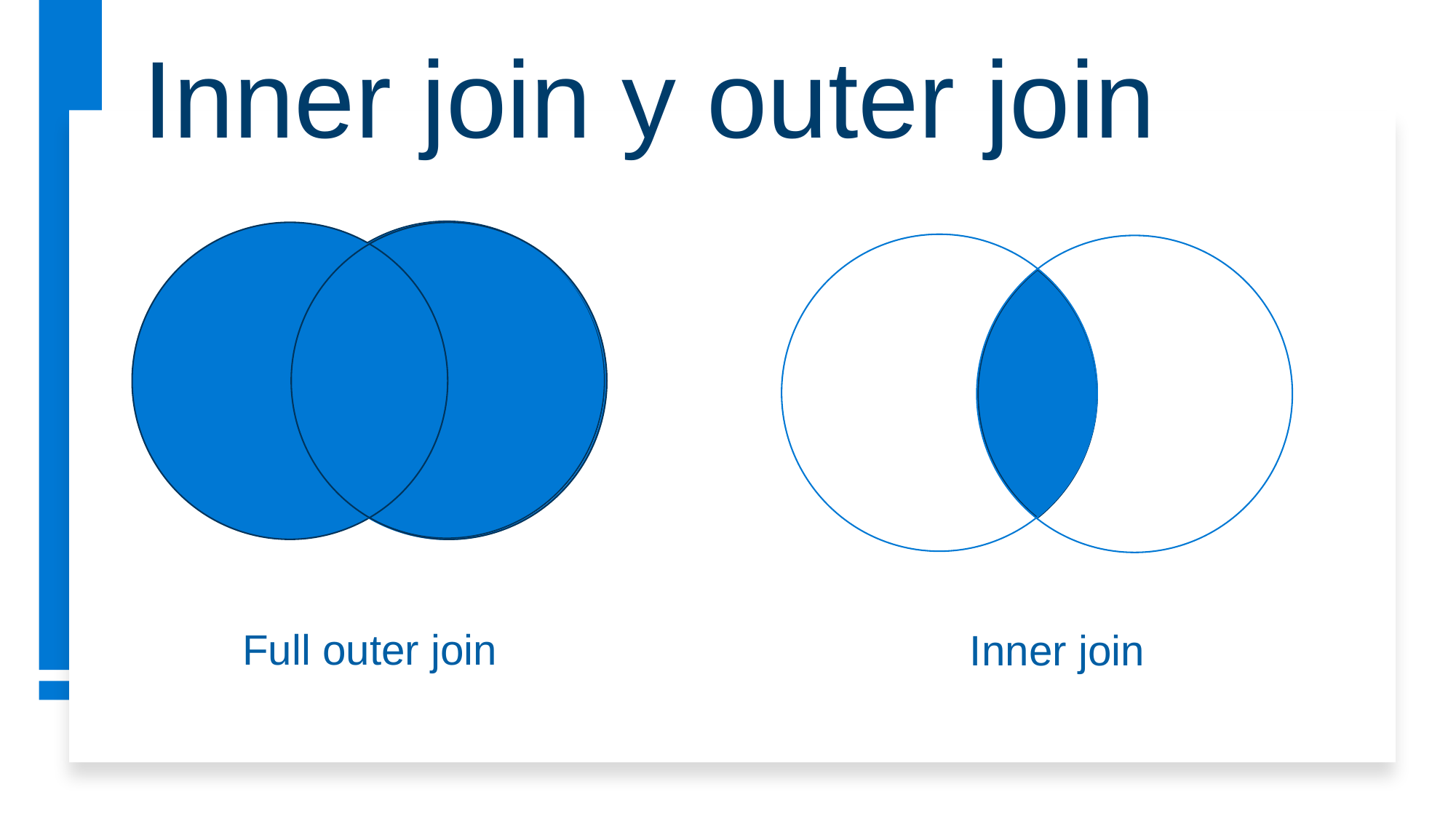

# Inner join y outer join

Full outer join
Inner join